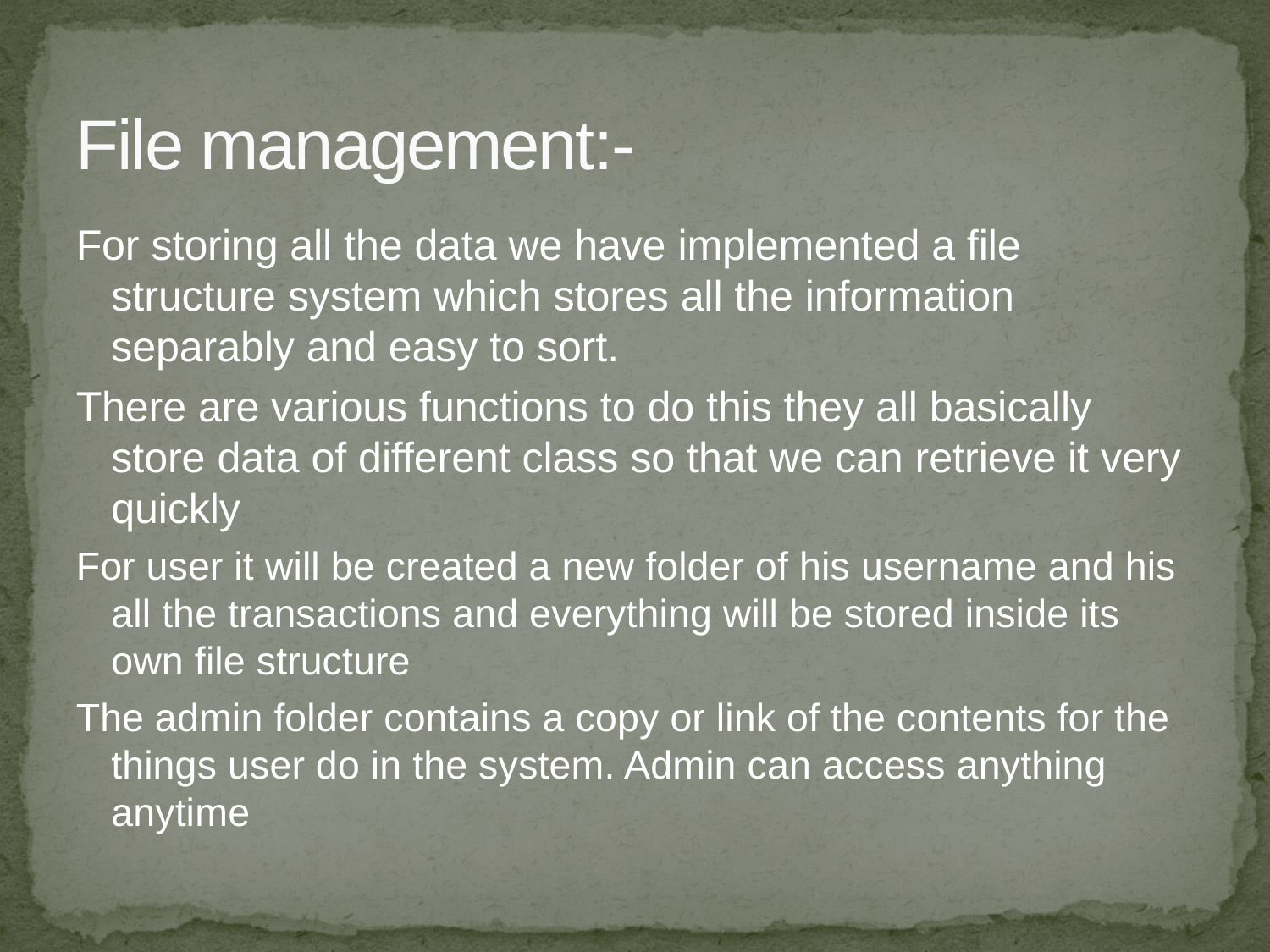

# File management:-
For storing all the data we have implemented a file structure system which stores all the information separably and easy to sort.
There are various functions to do this they all basically store data of different class so that we can retrieve it very quickly
For user it will be created a new folder of his username and his all the transactions and everything will be stored inside its own file structure
The admin folder contains a copy or link of the contents for the things user do in the system. Admin can access anything anytime